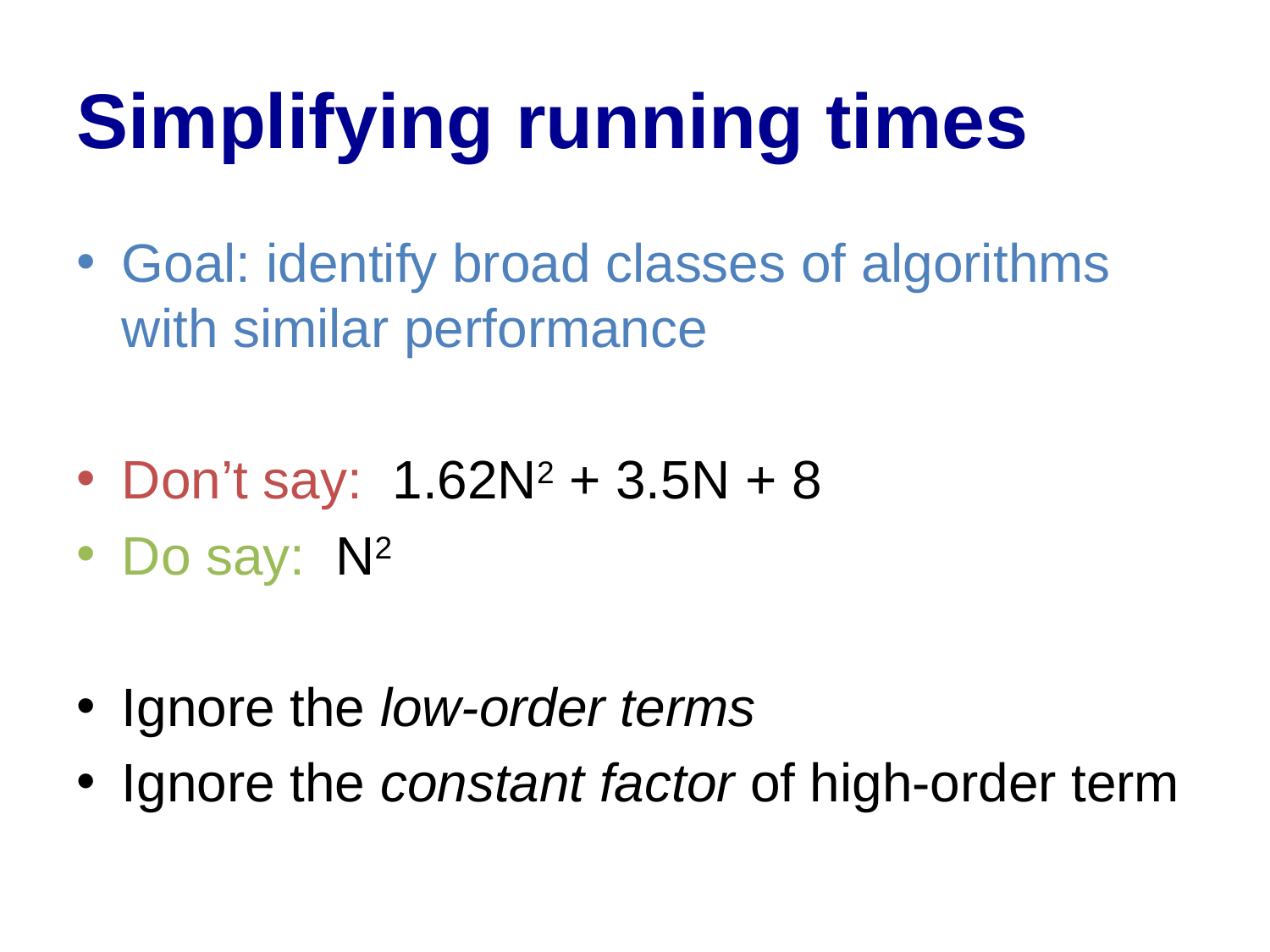

# Simplifying running times
Goal: identify broad classes of algorithms with similar performance

Don’t say:  1.62N2 + 3.5N + 8
Do say:  N2

Ignore the low-order terms
Ignore the constant factor of high-order term